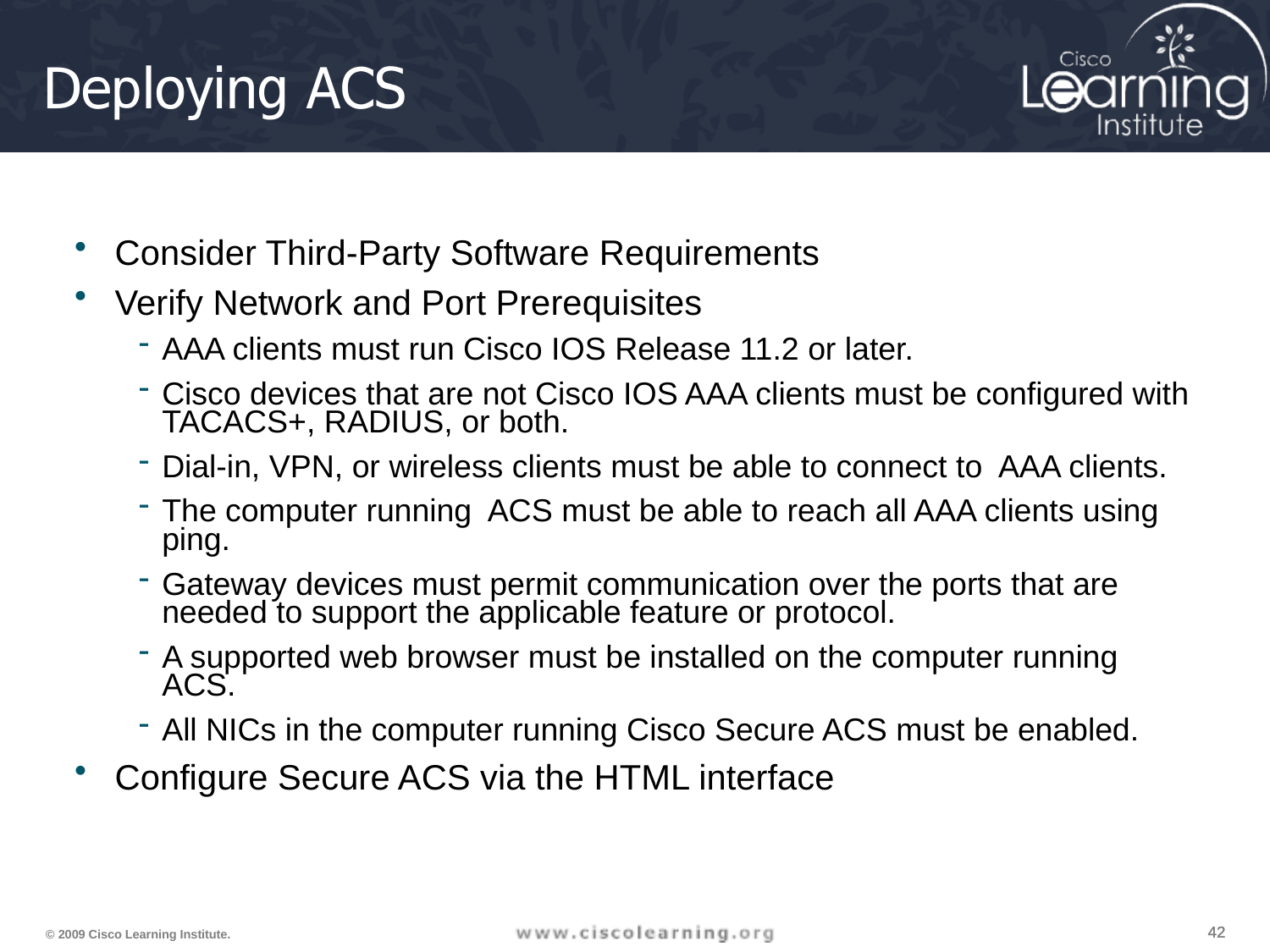

# Deploying ACS
Consider Third-Party Software Requirements
Verify Network and Port Prerequisites
AAA clients must run Cisco IOS Release 11.2 or later.
Cisco devices that are not Cisco IOS AAA clients must be configured with TACACS+, RADIUS, or both.
Dial-in, VPN, or wireless clients must be able to connect to  AAA clients.
The computer running  ACS must be able to reach all AAA clients using ping.
Gateway devices must permit communication over the ports that are needed to support the applicable feature or protocol.
A supported web browser must be installed on the computer running ACS.
All NICs in the computer running Cisco Secure ACS must be enabled.
Configure Secure ACS via the HTML interface